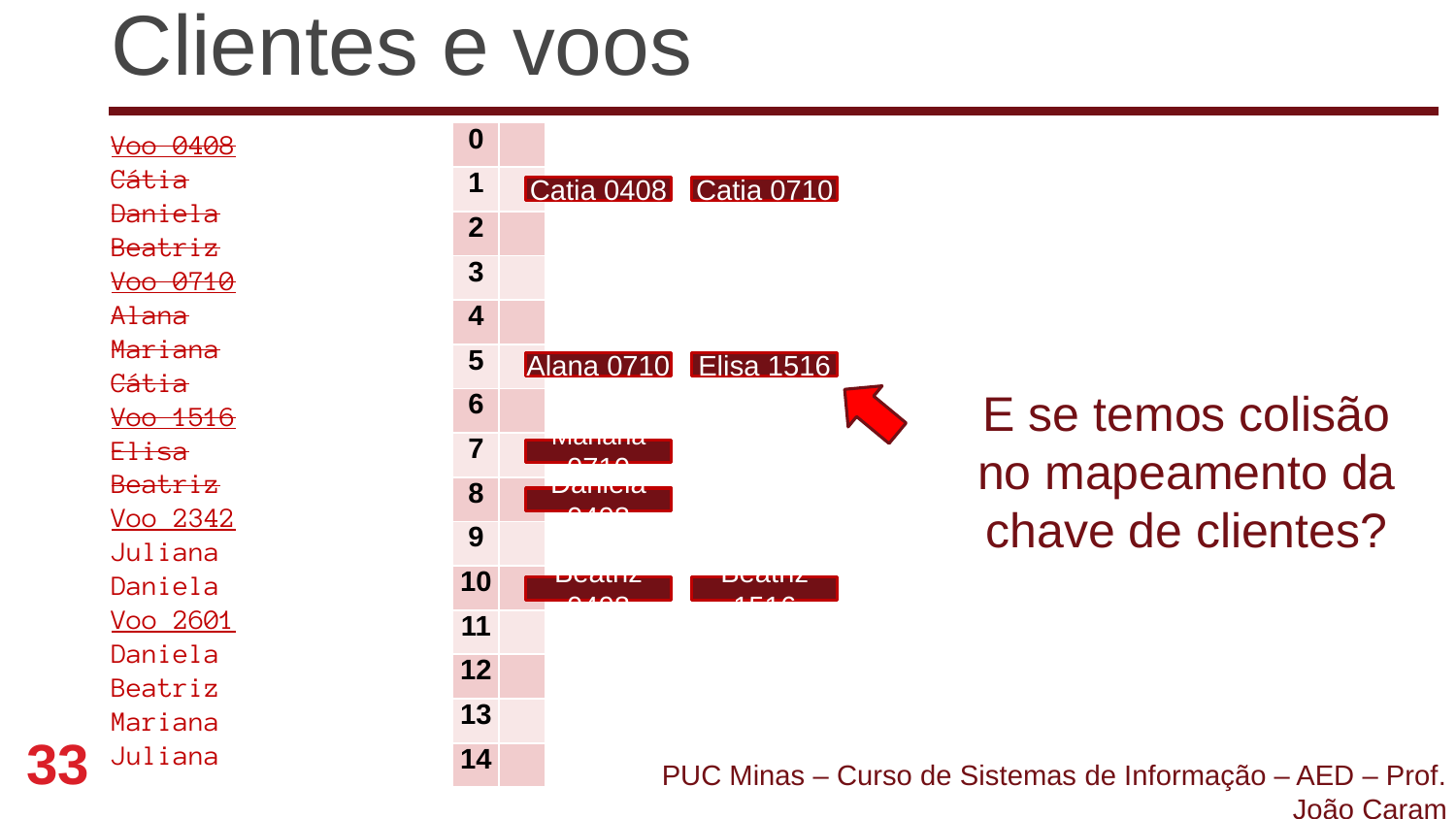

# Clientes e voos
Voo 0408
Cátia
Daniela
Beatriz
Voo 0710
Alana
Mariana
Cátia
Voo 1516
Elisa
Beatriz
Voo 2342
Juliana
Daniela
Voo 2601
Daniela
Beatriz
Mariana
Juliana
| 0 |  |
| --- | --- |
| 1 |  |
| 2 |  |
| 3 |  |
| 4 |  |
| 5 |  |
| 6 |  |
| 7 |  |
| 8 |  |
| 9 |  |
| 10 |  |
| 11 |  |
| 12 |  |
| 13 |  |
| 14 |  |
Catia 0408
Catia 0710
Alana 0710
Elisa 1516
E se temos colisão no mapeamento da chave de clientes?

Mariana 0710
Daniela 0408
Beatriz 0408
Beatriz 1516
33
PUC Minas – Curso de Sistemas de Informação – AED – Prof. João Caram